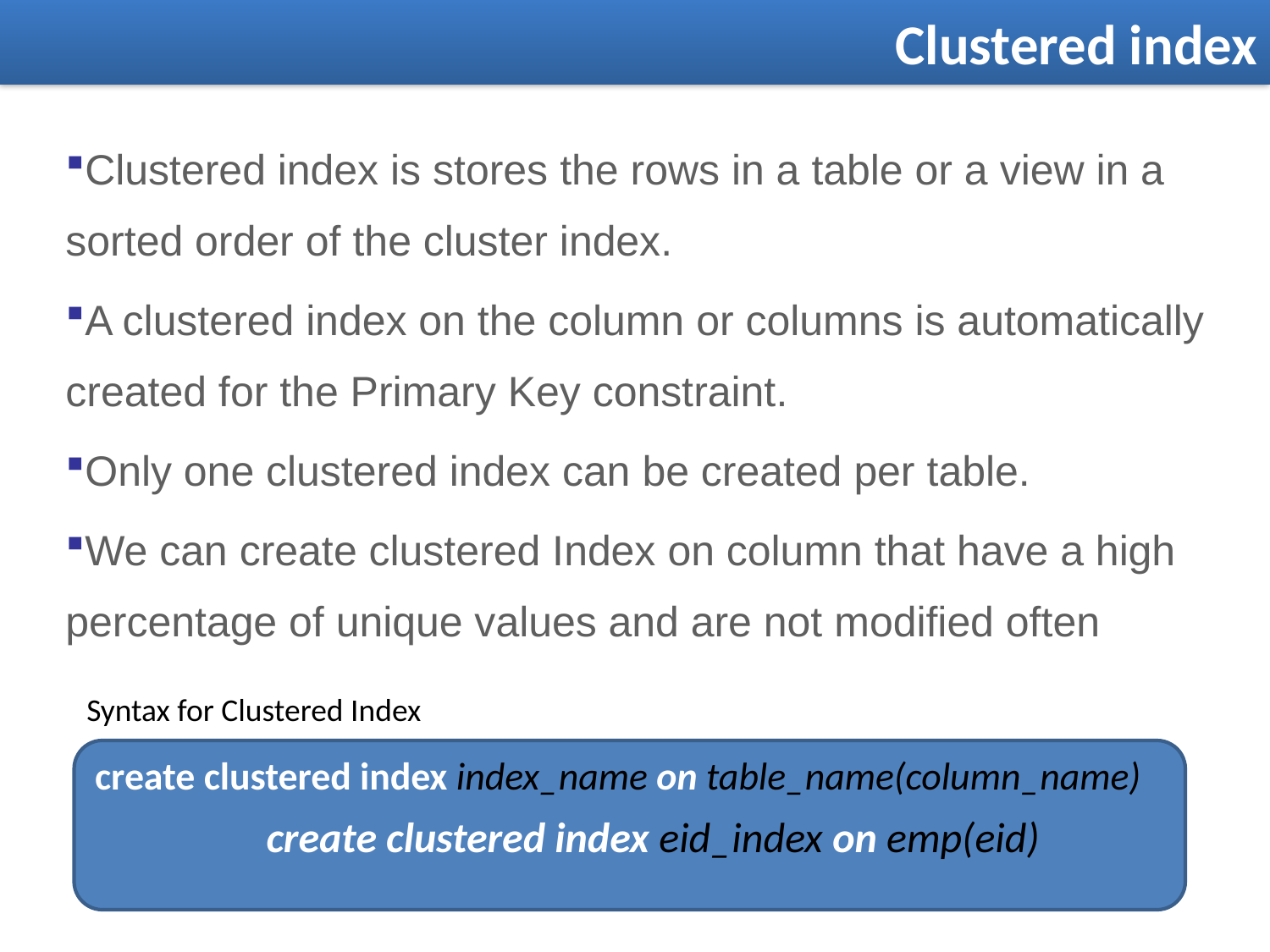

Clustered index
Clustered index is stores the rows in a table or a view in a sorted order of the cluster index.
A clustered index on the column or columns is automatically created for the Primary Key constraint.
Only one clustered index can be created per table.
We can create clustered Index on column that have a high percentage of unique values and are not modified often

Syntax for Clustered Index

create clustered index index_name on table_name(column_name)
		create clustered index eid_index on emp(eid)